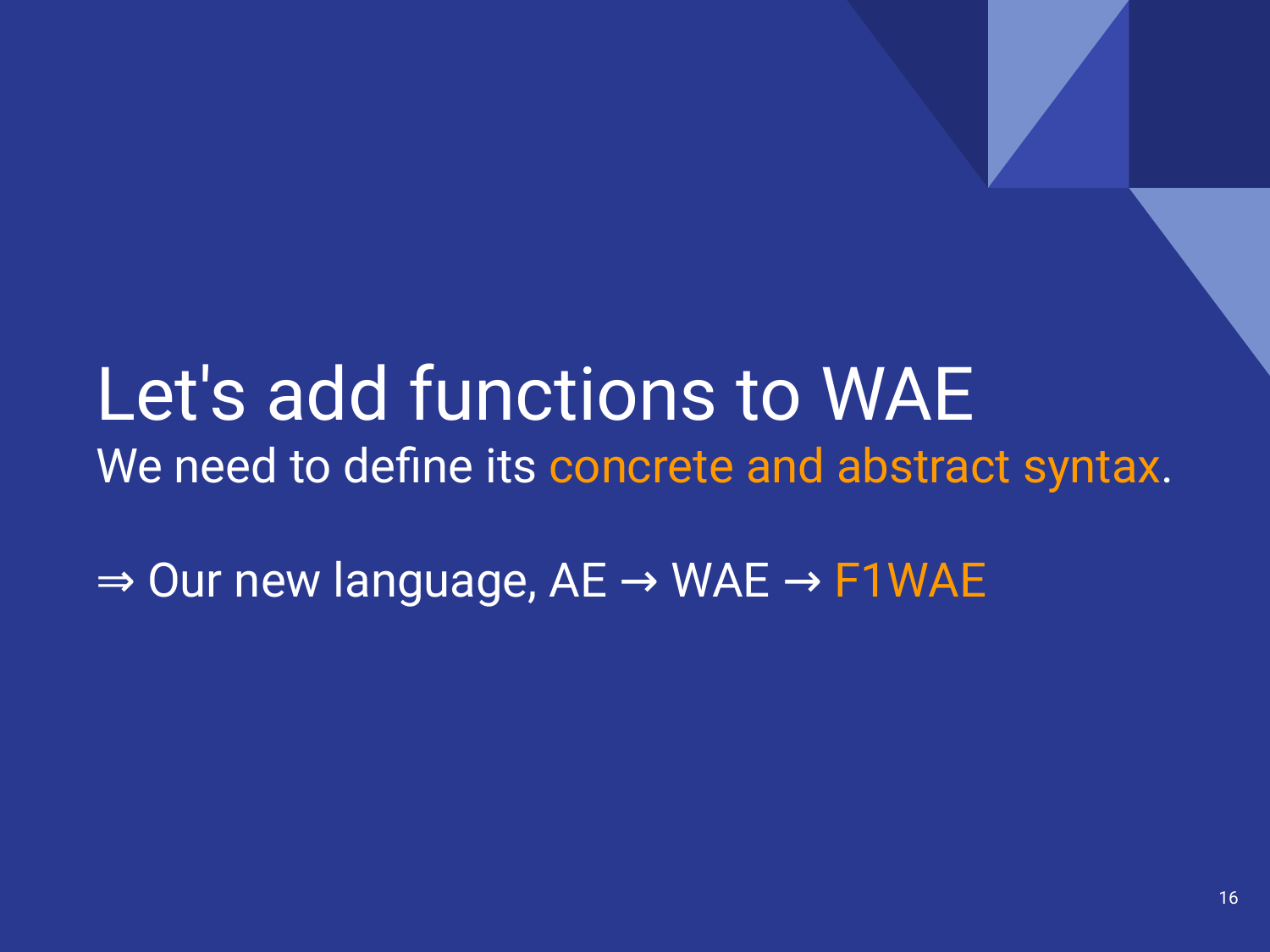

# Let's add functions to WAE We need to define its concrete and abstract syntax. ⇒ Our new language, AE → WAE → F1WAE
16